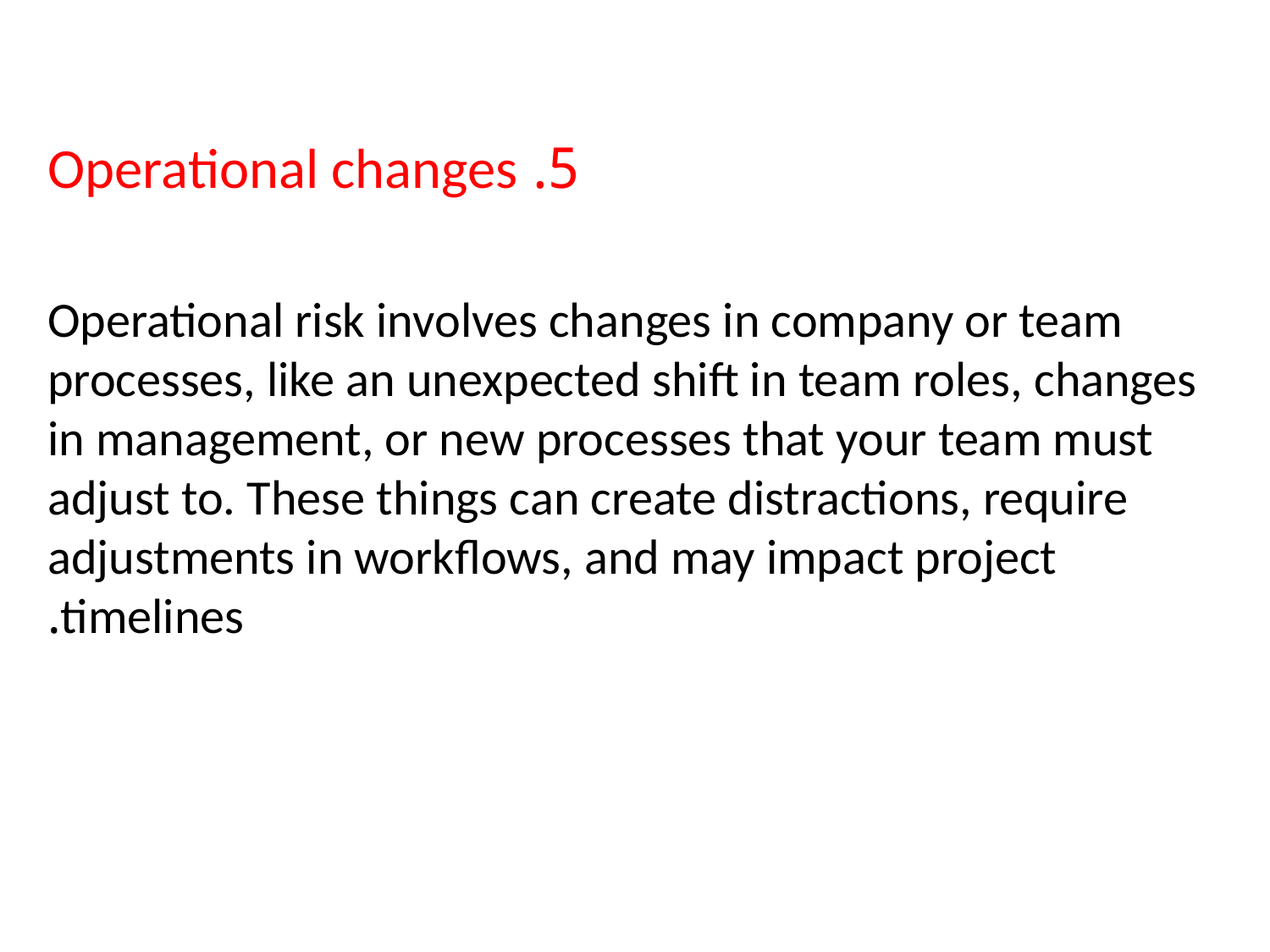

#

5. Operational changes

Operational risk involves changes in company or team processes, like an unexpected shift in team roles, changes in management, or new processes that your team must adjust to. These things can create distractions, require adjustments in workflows, and may impact project timelines.